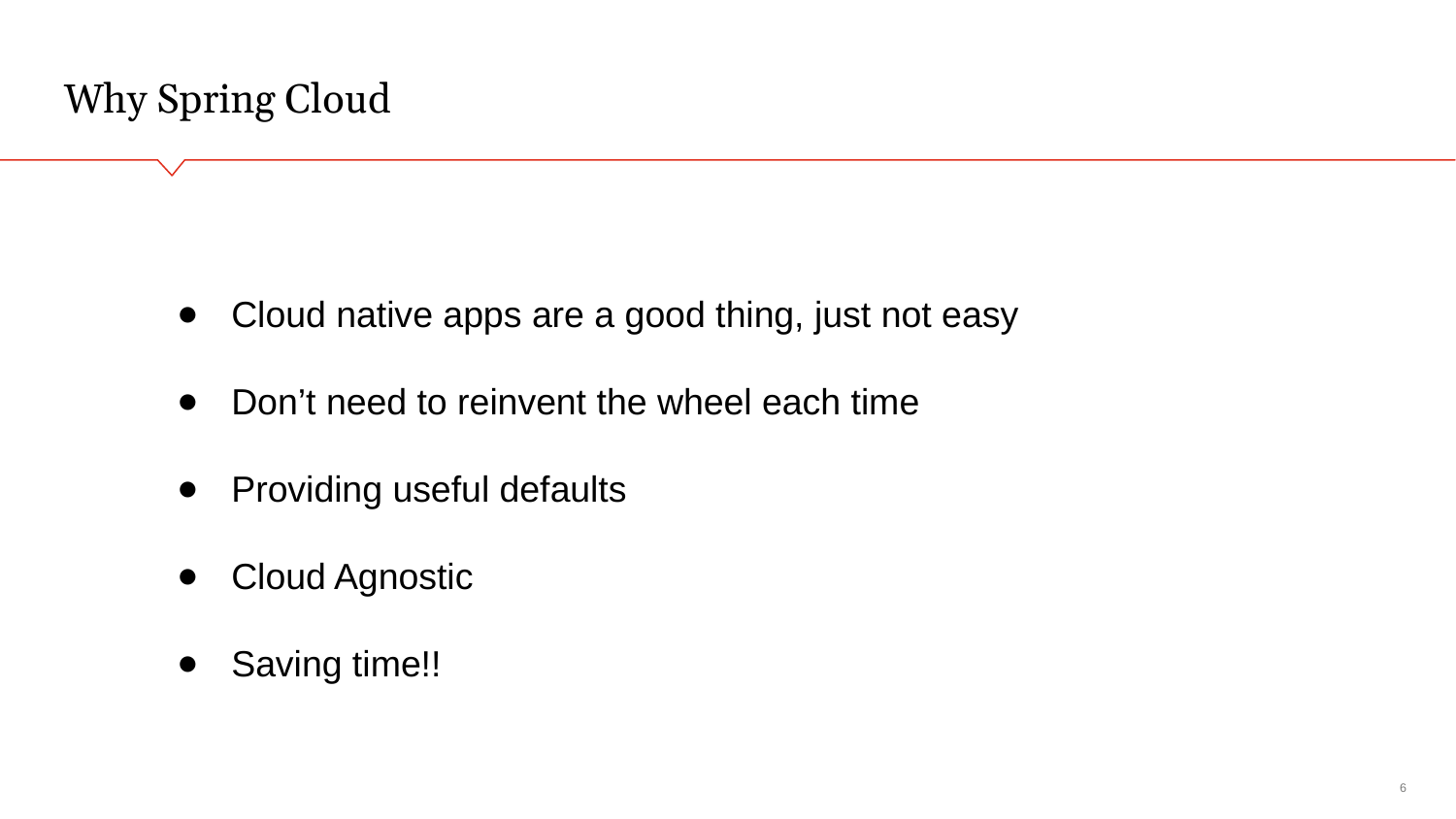

# Why Spring Cloud
Cloud native apps are a good thing, just not easy
Don’t need to reinvent the wheel each time
Providing useful defaults
Cloud Agnostic
Saving time!!
6